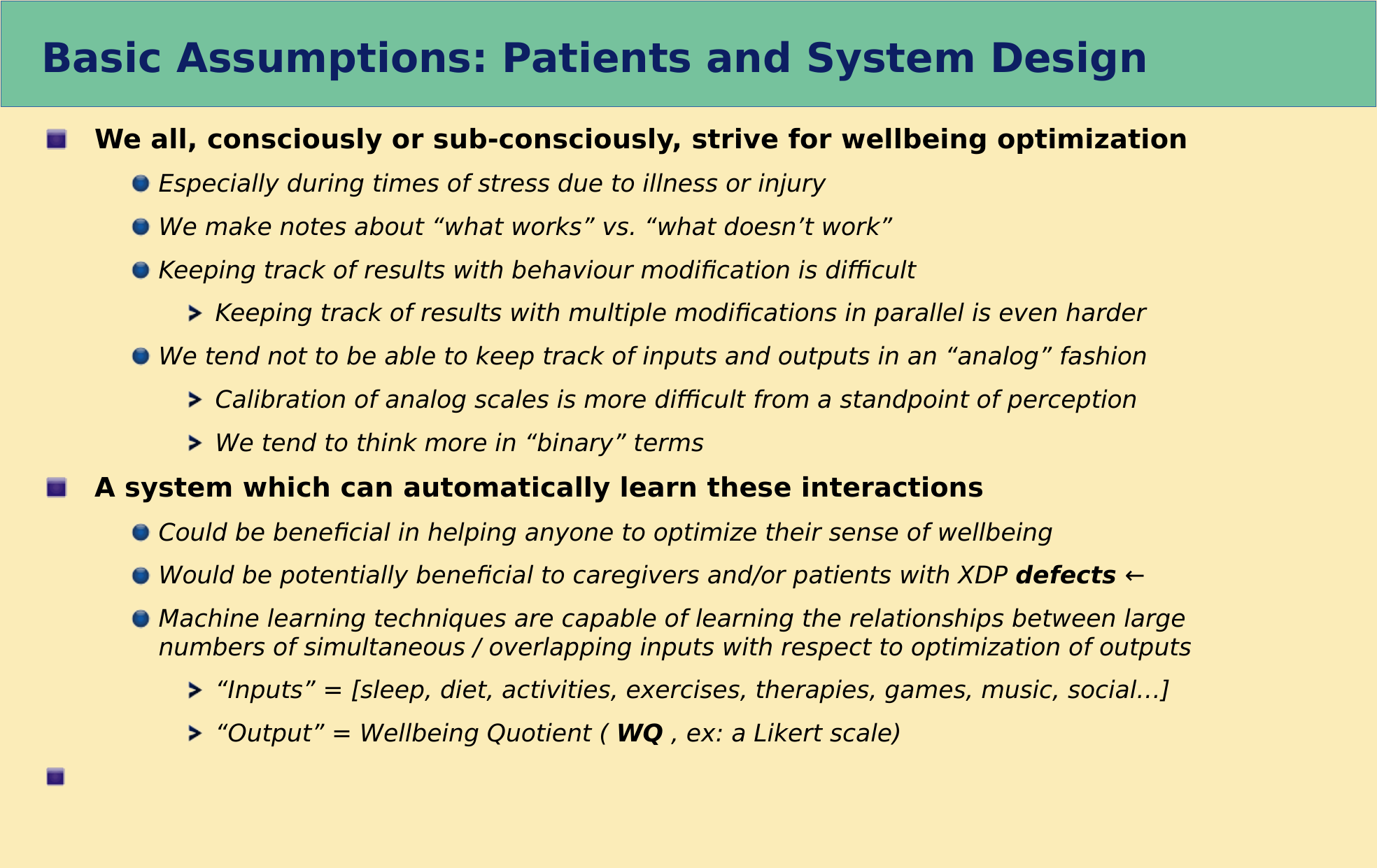

Basic Assumptions: Patients and System Design

 We all, consciously or sub-consciously, strive for wellbeing optimization
Especially during times of stress due to illness or injury
We make notes about “what works” vs. “what doesn’t work”
Keeping track of results with behaviour modification is difficult
Keeping track of results with multiple modifications in parallel is even harder
We tend not to be able to keep track of inputs and outputs in an “analog” fashion
Calibration of analog scales is more difficult from a standpoint of perception
We tend to think more in “binary” terms
 A system which can automatically learn these interactions
Could be beneficial in helping anyone to optimize their sense of wellbeing
Would be potentially beneficial to caregivers and/or patients with XDP defects ←
Machine learning techniques are capable of learning the relationships between large numbers of simultaneous / overlapping inputs with respect to optimization of outputs
“Inputs” = [sleep, diet, activities, exercises, therapies, games, music, social…]
“Output” = Wellbeing Quotient ( WQ , ex: a Likert scale)